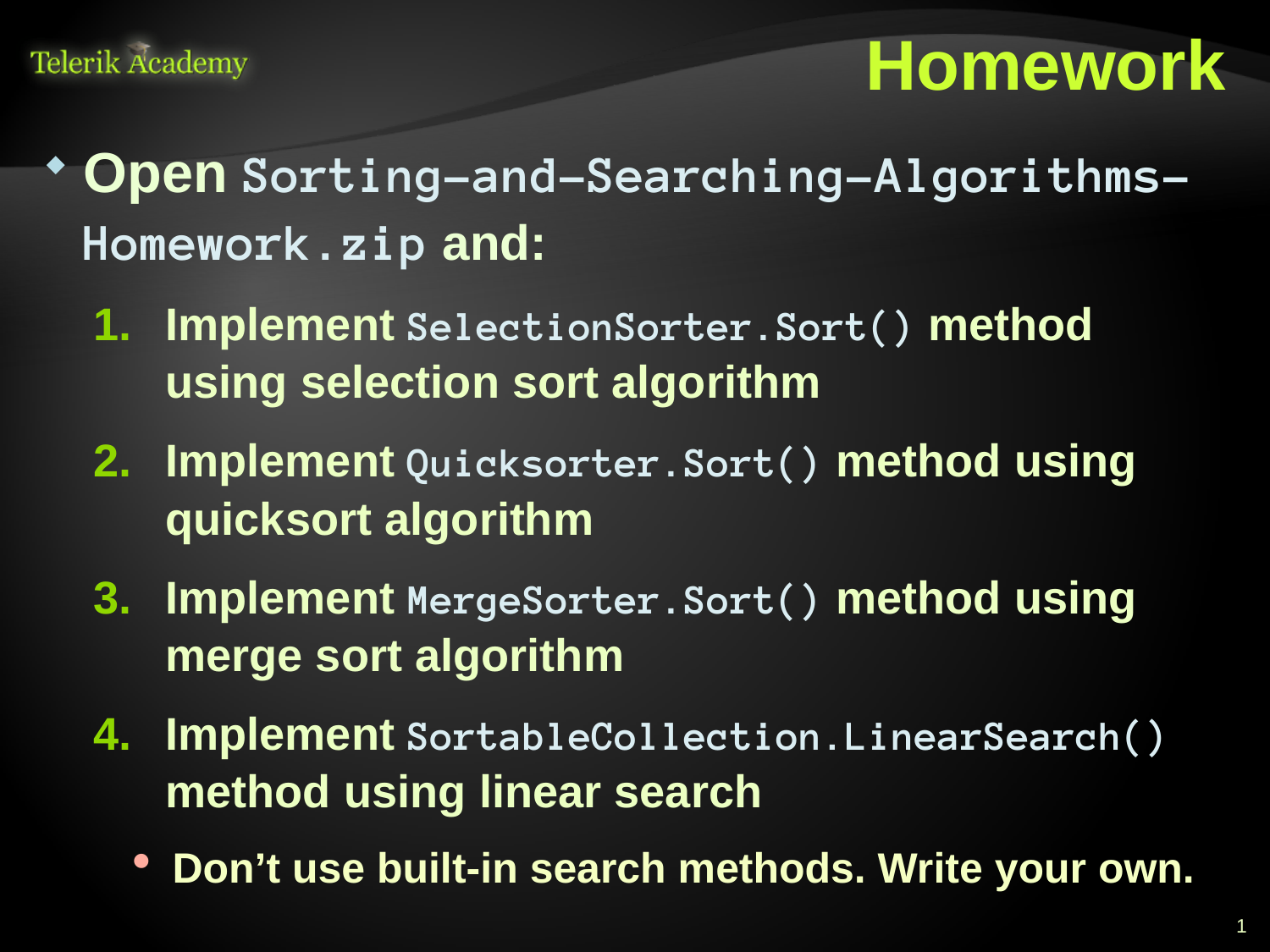

# Homework
Open Sorting-and-Searching-Algorithms-Homework.zip and:
Implement SelectionSorter.Sort() method using selection sort algorithm
Implement Quicksorter.Sort() method using quicksort algorithm
Implement MergeSorter.Sort() method using merge sort algorithm
Implement SortableCollection.LinearSearch() method using linear search
Don’t use built-in search methods. Write your own.
1